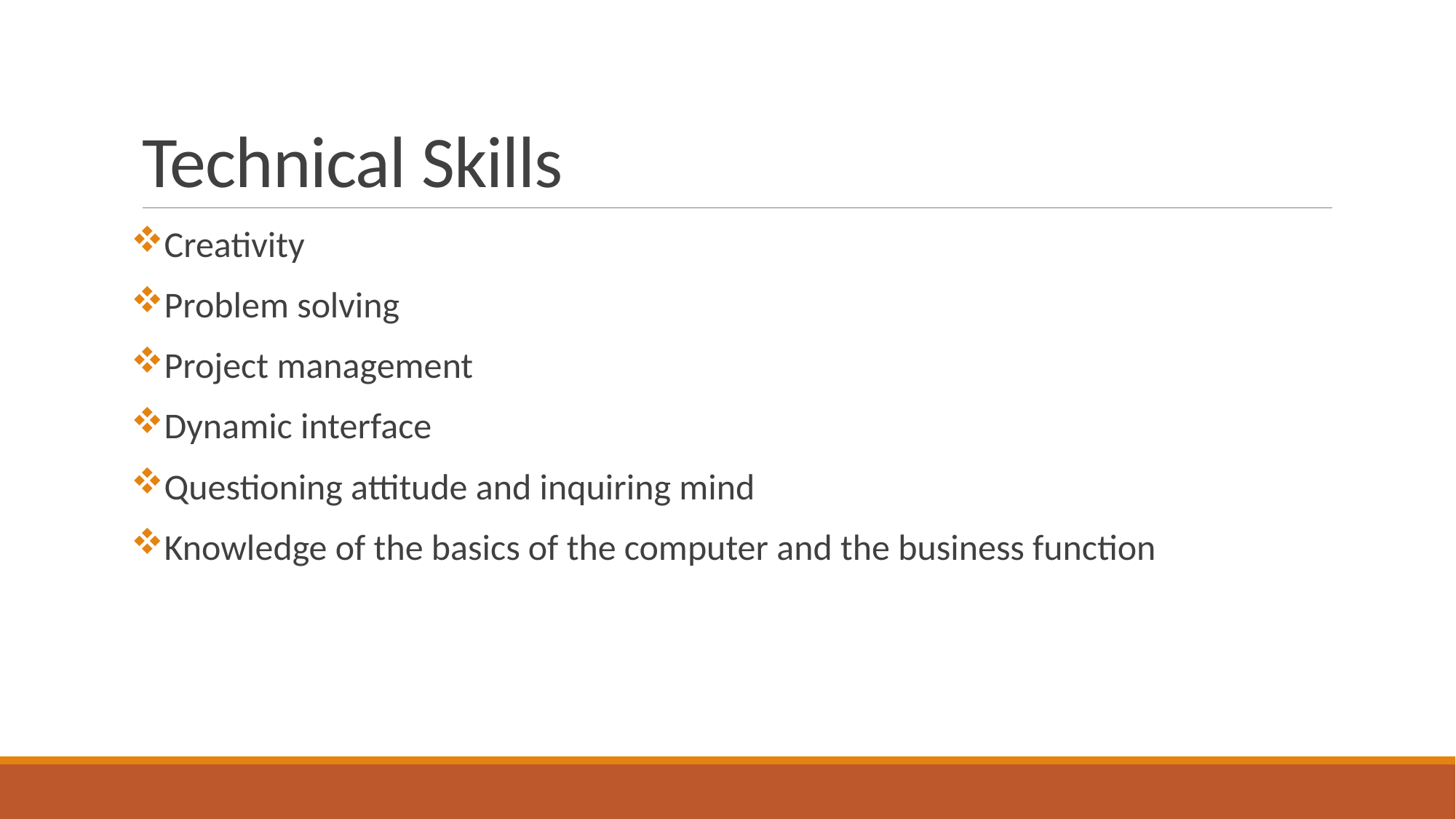

# Technical Skills
Creativity
Problem solving
Project management
Dynamic interface
Questioning attitude and inquiring mind
Knowledge of the basics of the computer and the business function